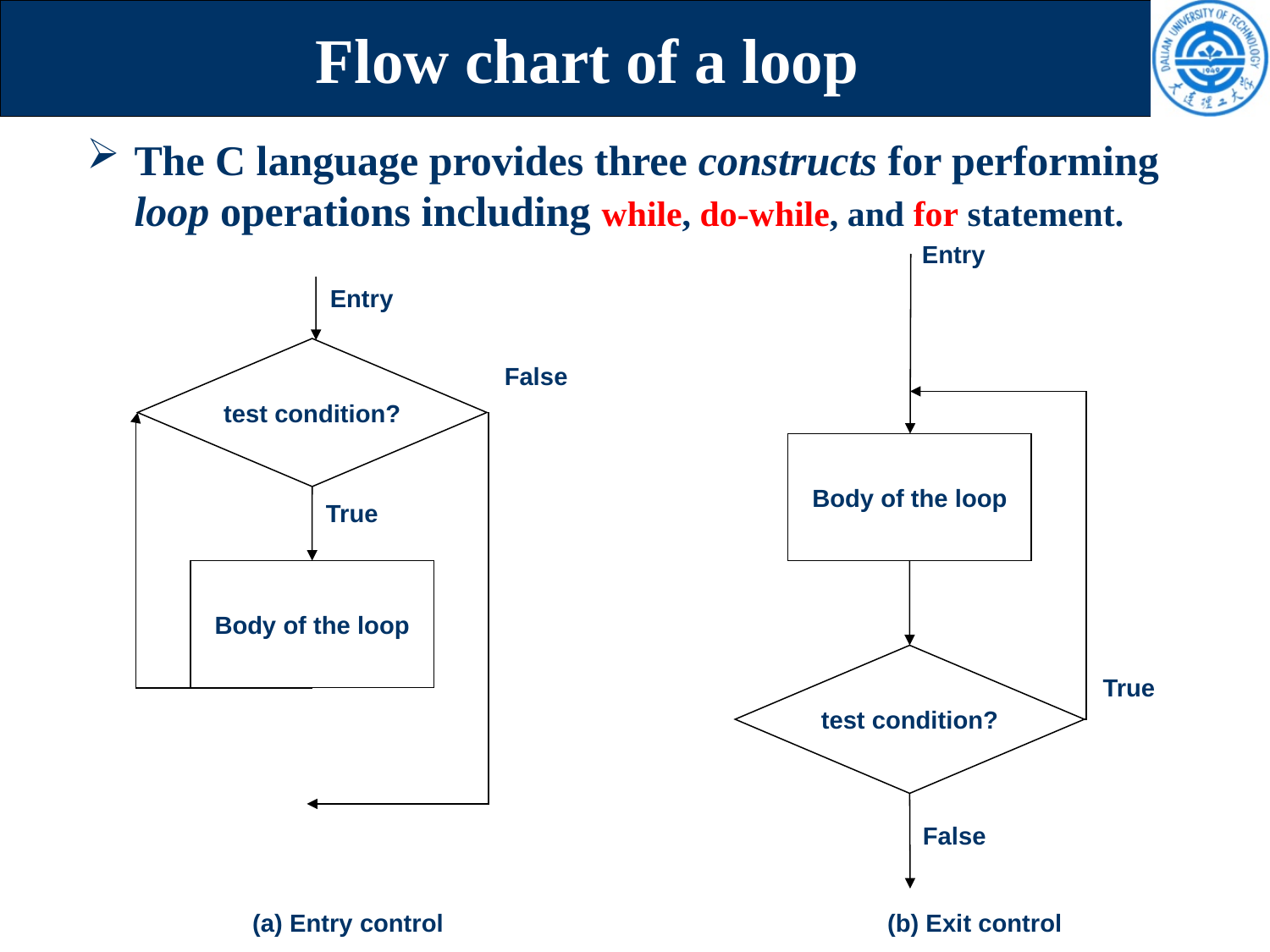

# Flow chart of a loop
The C language provides three constructs for performing loop operations including while, do-while, and for statement.
Entry

Entry
test condition?
False
Body of the loop
True
Body of the loop
test condition?
True
False
(a) Entry control				(b) Exit control